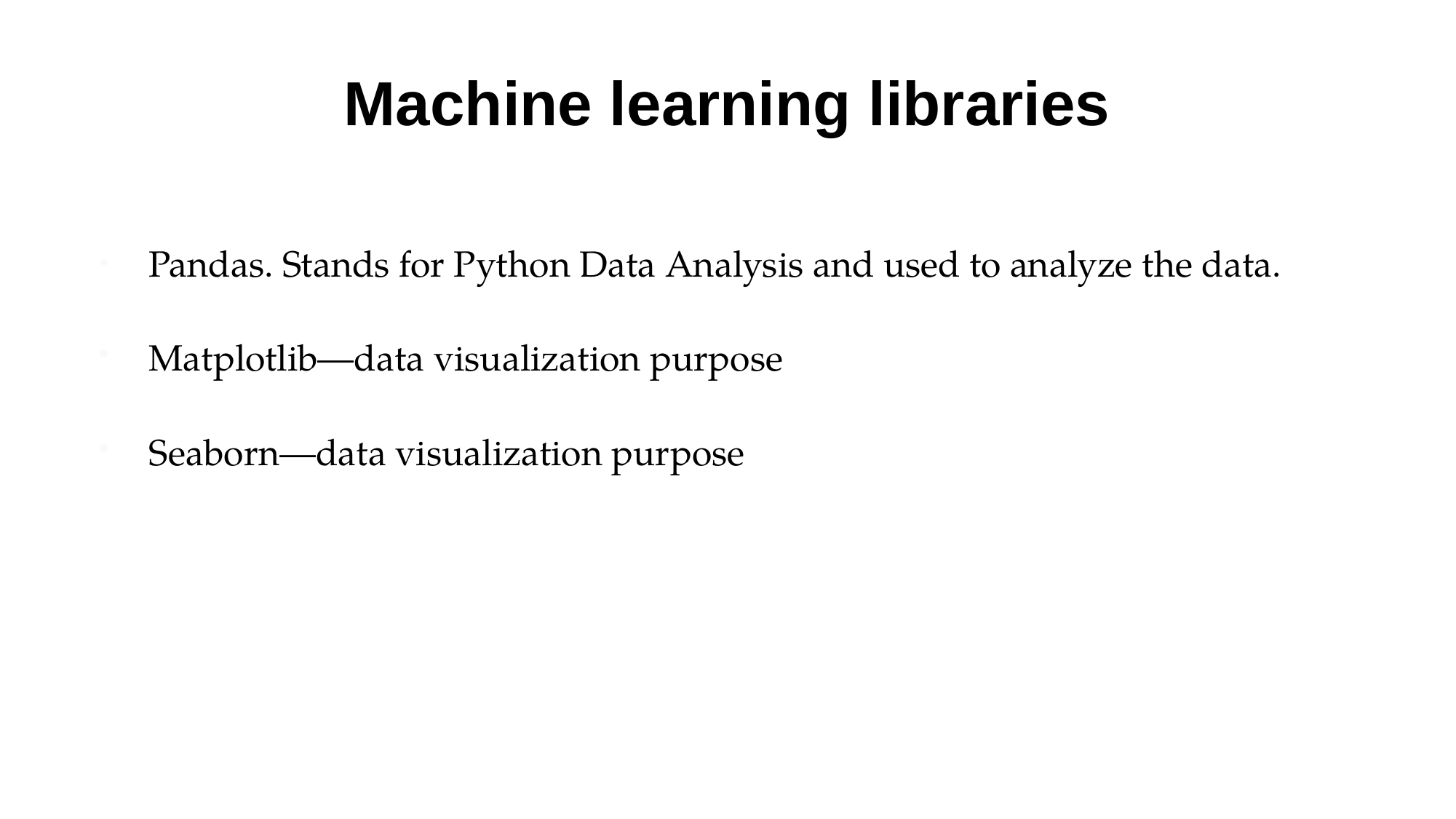

# Machine learning libraries
Pandas. Stands for Python Data Analysis and used to analyze the data.
Matplotlib—data visualization purpose
Seaborn—data visualization purpose